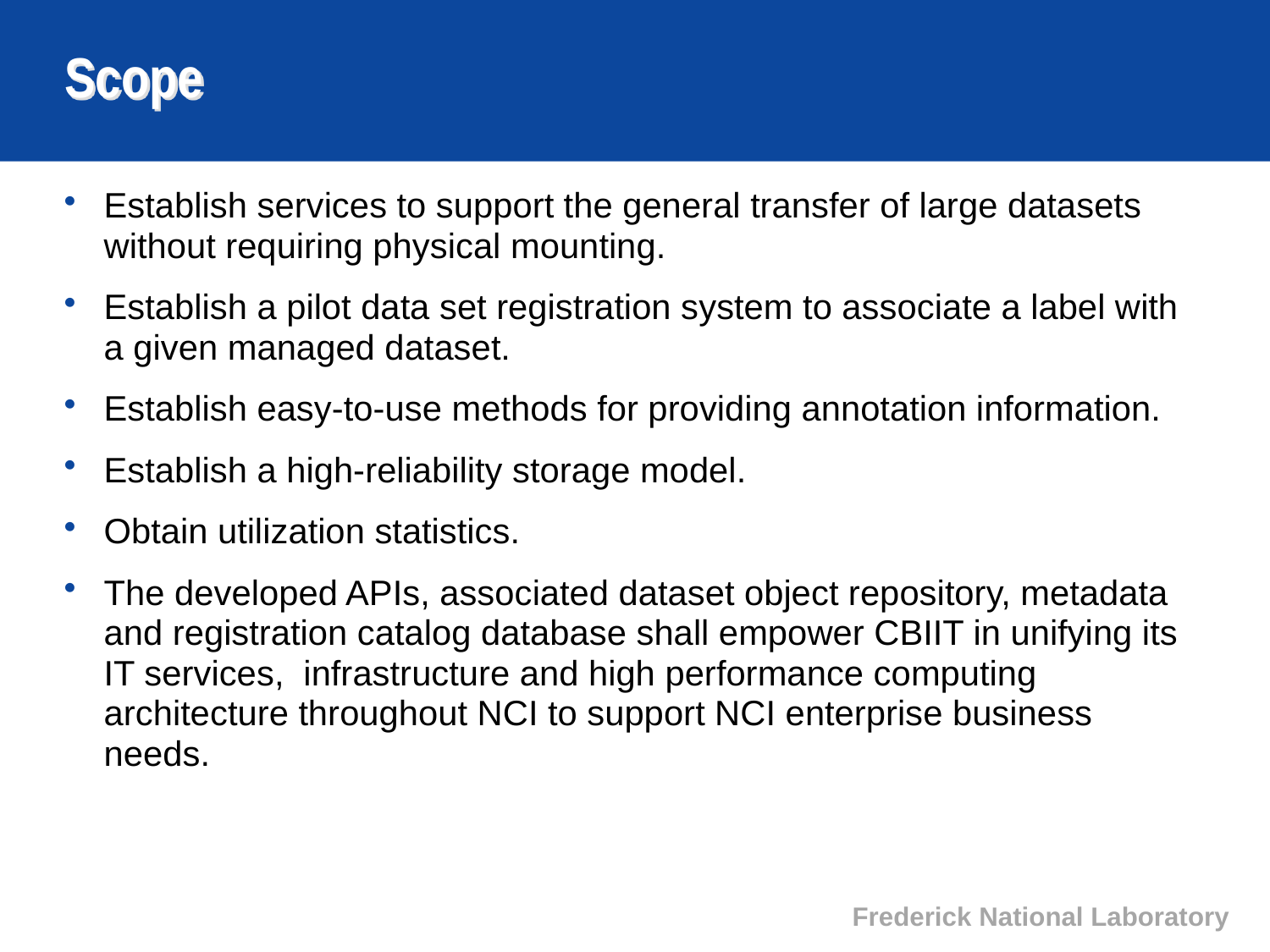

# Scope
Establish services to support the general transfer of large datasets without requiring physical mounting.
Establish a pilot data set registration system to associate a label with a given managed dataset.
Establish easy-to-use methods for providing annotation information.
Establish a high-reliability storage model.
Obtain utilization statistics.
The developed APIs, associated dataset object repository, metadata and registration catalog database shall empower CBIIT in unifying its IT services,  infrastructure and high performance computing architecture throughout NCI to support NCI enterprise business needs.